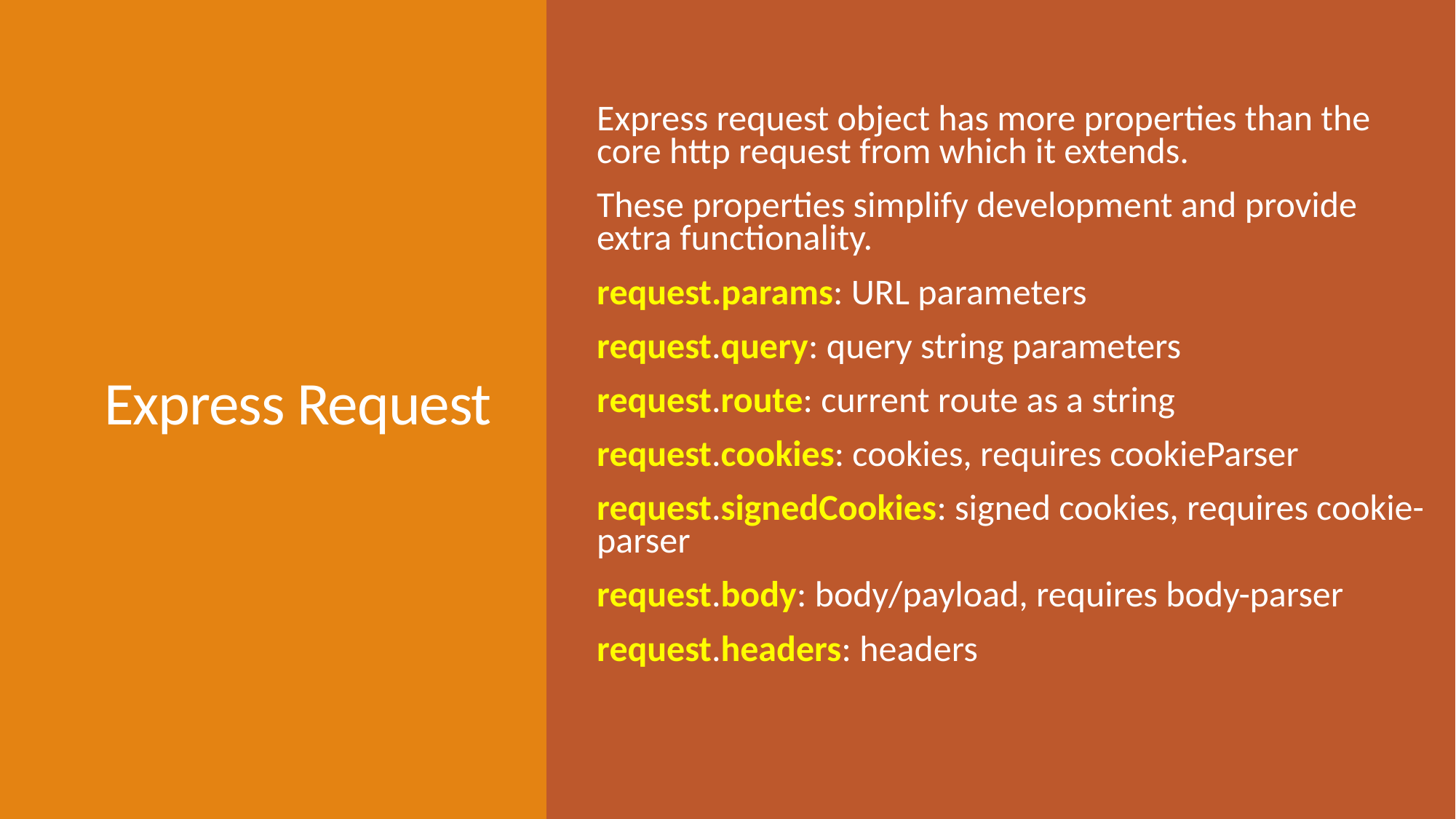

Express request object has more properties than the core http request from which it extends.
These properties simplify development and provide extra functionality.
request.params: URL parameters
request.query: query string parameters
request.route: current route as a string
request.cookies: cookies, requires cookieParser
request.signedCookies: signed cookies, requires cookie-parser
request.body: body/payload, requires body-parser
request.headers: headers
# Express Request